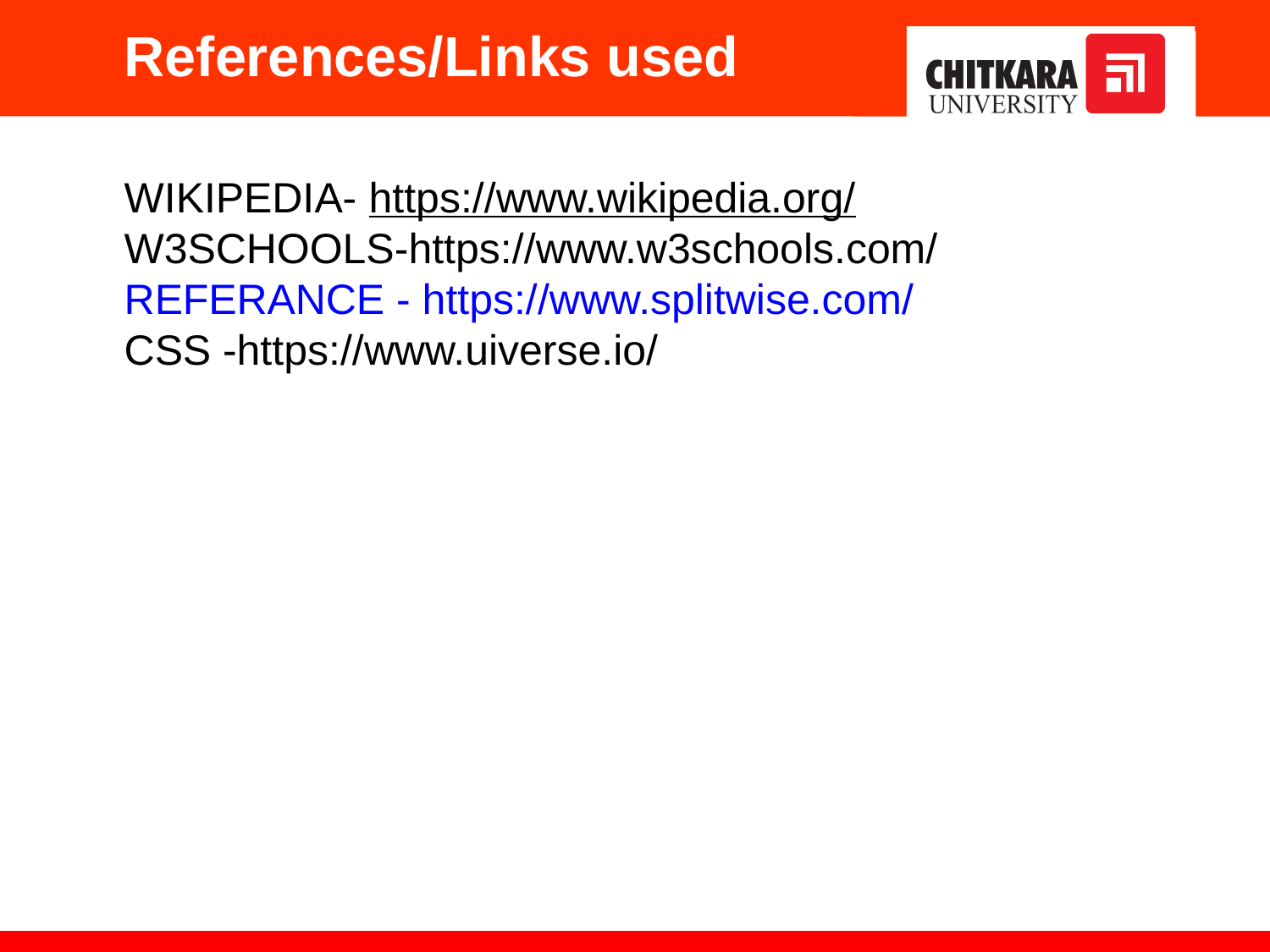

References/Links used
WIKIPEDIA- https://www.wikipedia.org/
W3SCHOOLS-https://www.w3schools.com/
REFERANCE - https://www.splitwise.com/
CSS -https://www.uiverse.io/